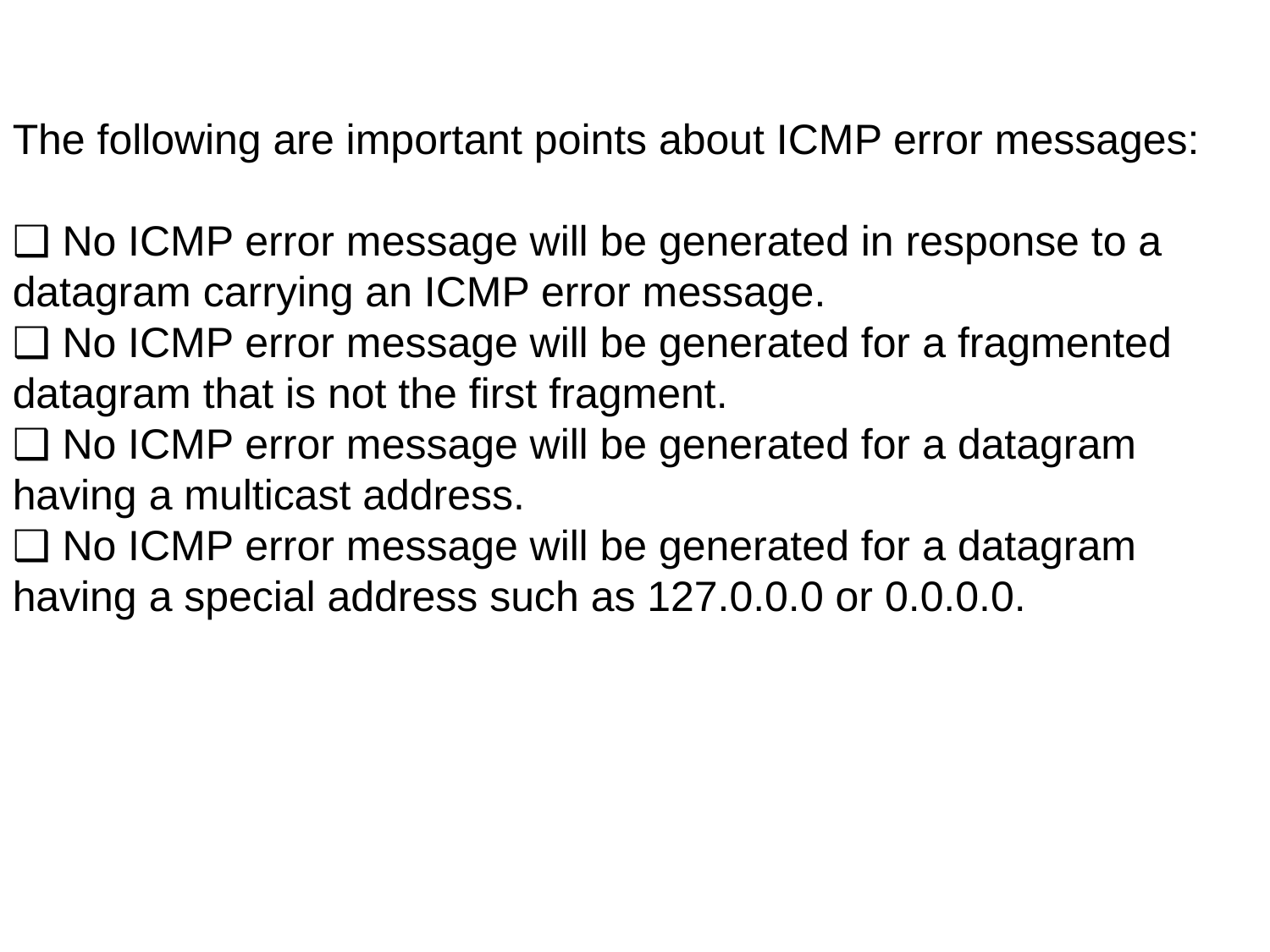

The following are important points about ICMP error messages:

❑ No ICMP error message will be generated in response to a datagram carrying an ICMP error message.
❑ No ICMP error message will be generated for a fragmented datagram that is not the ﬁrst fragment.
❑ No ICMP error message will be generated for a datagram having a multicast address.
❑ No ICMP error message will be generated for a datagram having a special address such as 127.0.0.0 or 0.0.0.0.